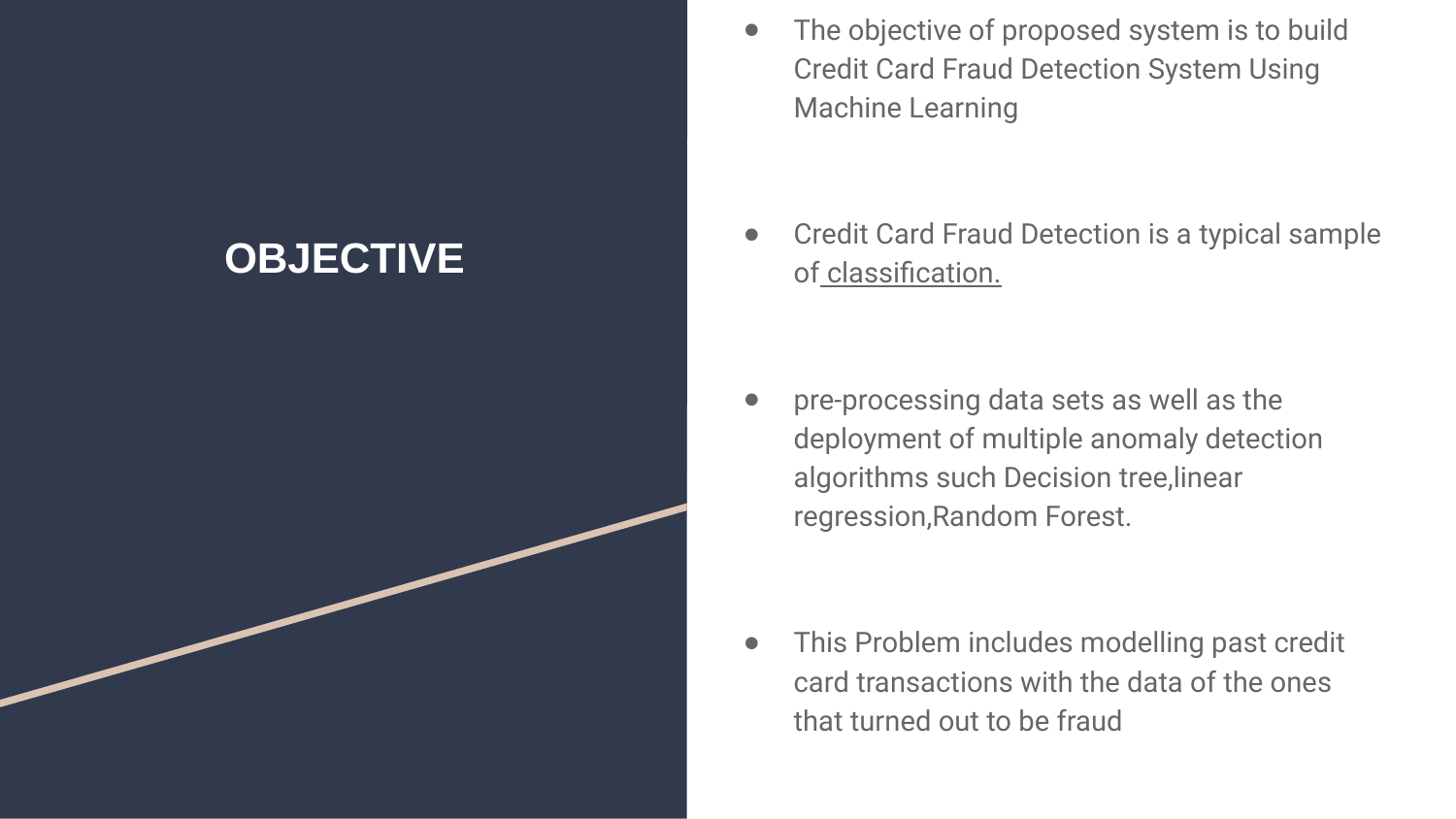

The objective of proposed system is to build Credit Card Fraud Detection System Using Machine Learning

Credit Card Fraud Detection is a typical sample of classification.

pre-processing data sets as well as the deployment of multiple anomaly detection algorithms such Decision tree,linear regression,Random Forest.

This Problem includes modelling past credit card transactions with the data of the ones that turned out to be fraud
# OBJECTIVE